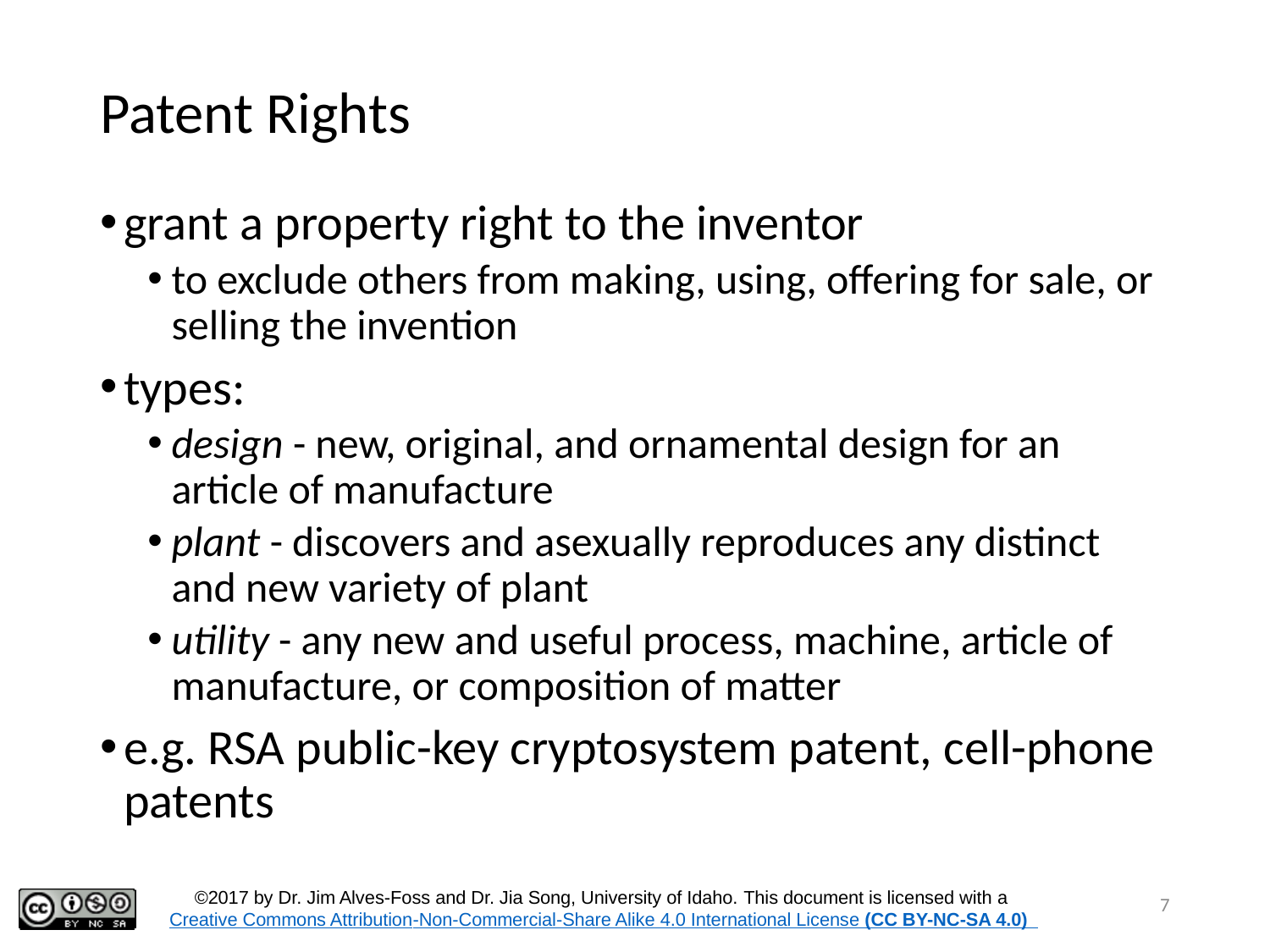

# Patent Rights
grant a property right to the inventor
to exclude others from making, using, offering for sale, or selling the invention
types:
design - new, original, and ornamental design for an article of manufacture
plant - discovers and asexually reproduces any distinct and new variety of plant
utility - any new and useful process, machine, article of manufacture, or composition of matter
e.g. RSA public-key cryptosystem patent, cell-phone patents
7